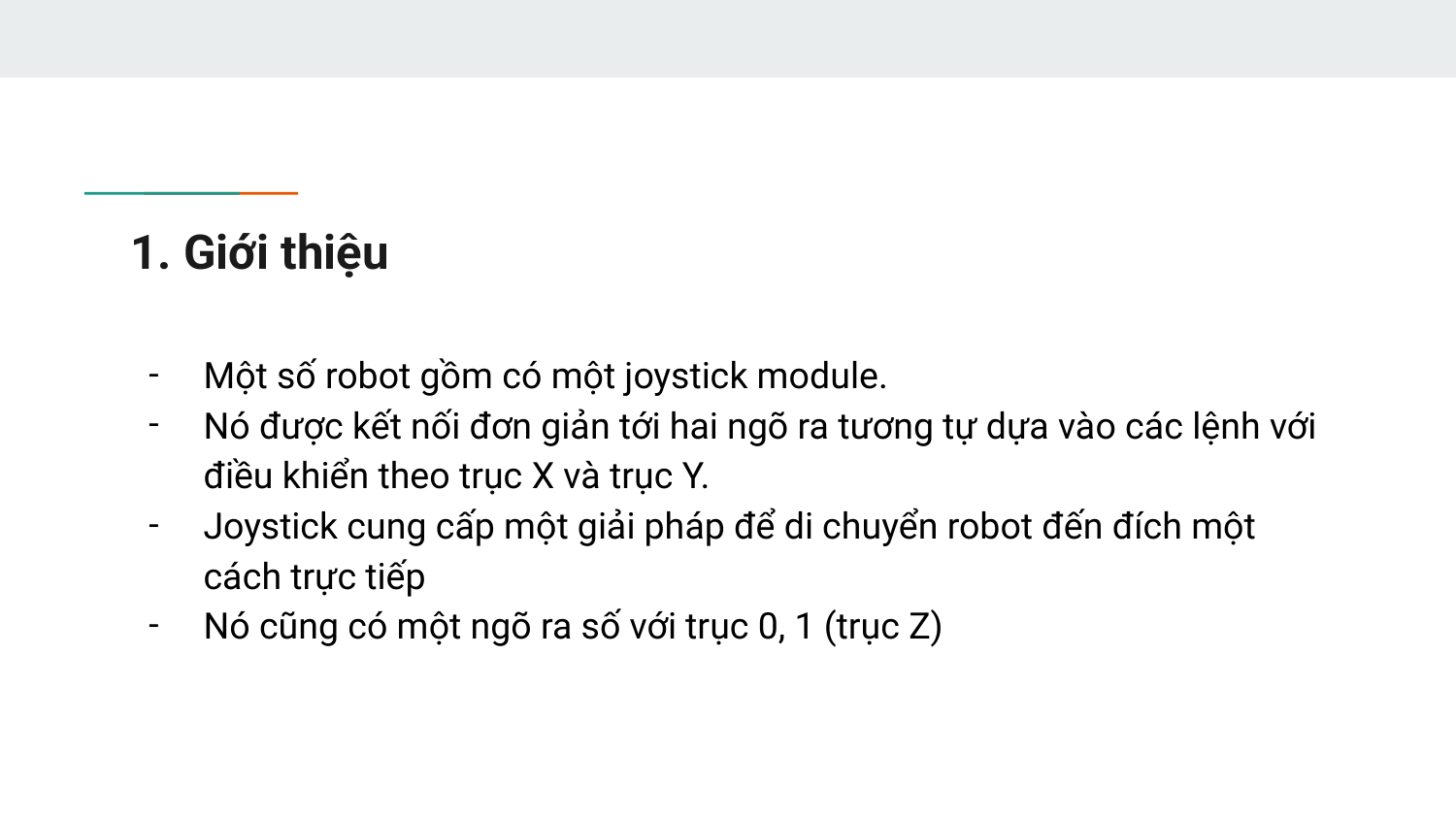

# 1. Giới thiệu
Một số robot gồm có một joystick module.
Nó được kết nối đơn giản tới hai ngõ ra tương tự dựa vào các lệnh với điều khiển theo trục X và trục Y.
Joystick cung cấp một giải pháp để di chuyển robot đến đích một cách trực tiếp
Nó cũng có một ngõ ra số với trục 0, 1 (trục Z)